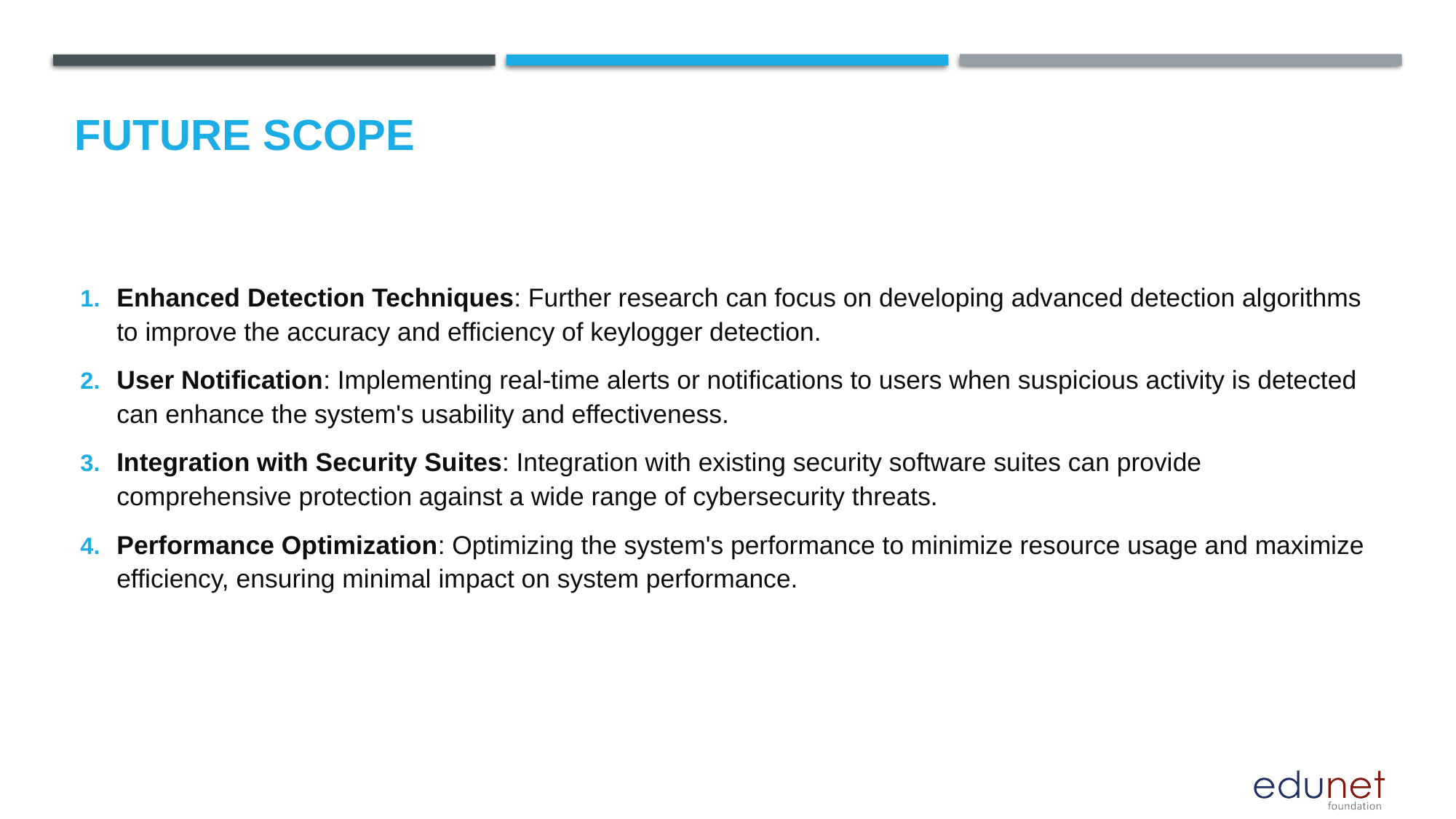

Future scope

Enhanced Detection Techniques: Further research can focus on developing advanced detection algorithms to improve the accuracy and efficiency of keylogger detection.
User Notification: Implementing real-time alerts or notifications to users when suspicious activity is detected can enhance the system's usability and effectiveness.
Integration with Security Suites: Integration with existing security software suites can provide comprehensive protection against a wide range of cybersecurity threats.
Performance Optimization: Optimizing the system's performance to minimize resource usage and maximize efficiency, ensuring minimal impact on system performance.